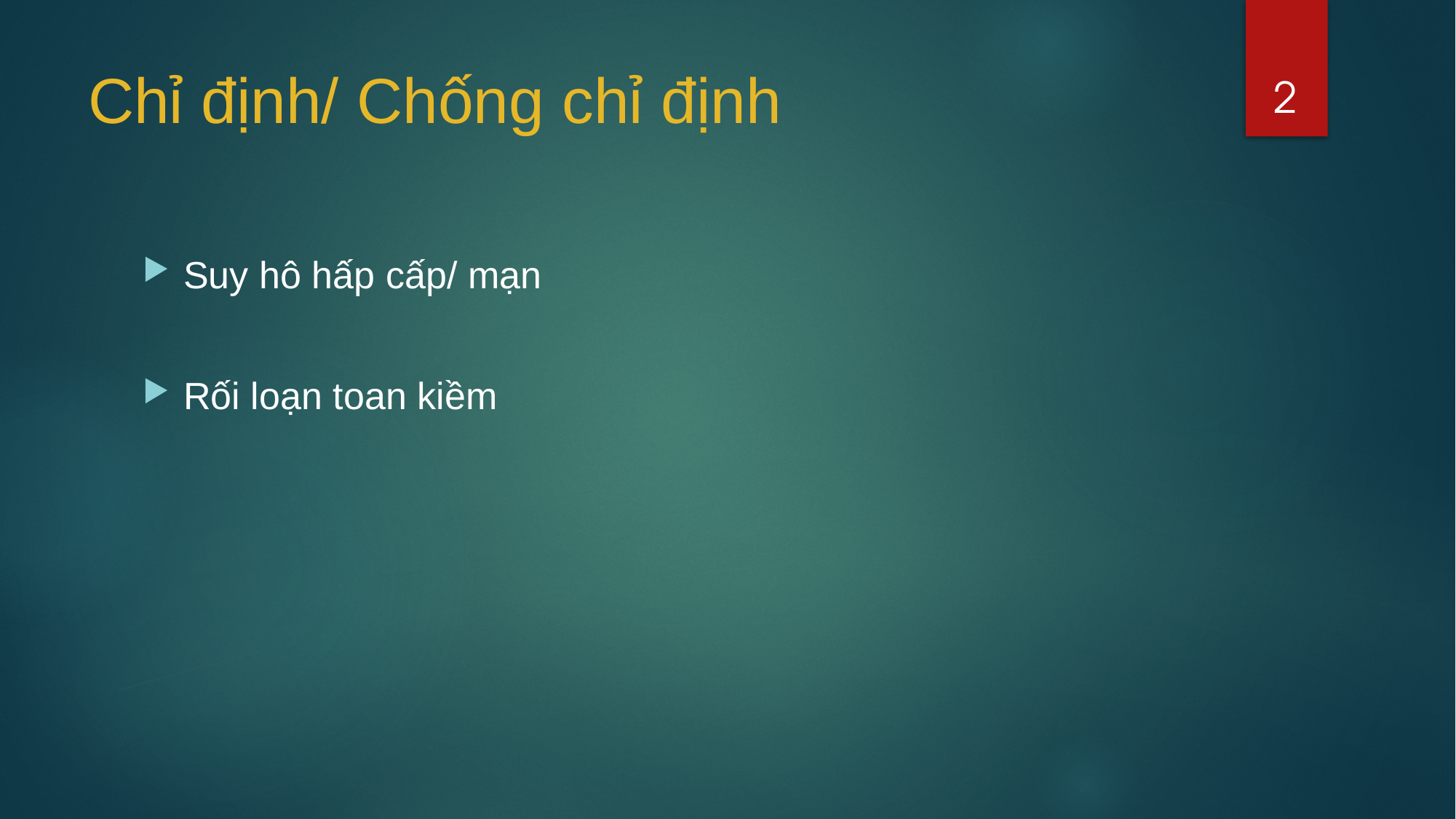

2
# Chỉ định/ Chống chỉ định
Suy hô hấp cấp/ mạn

Rối loạn toan kiềm